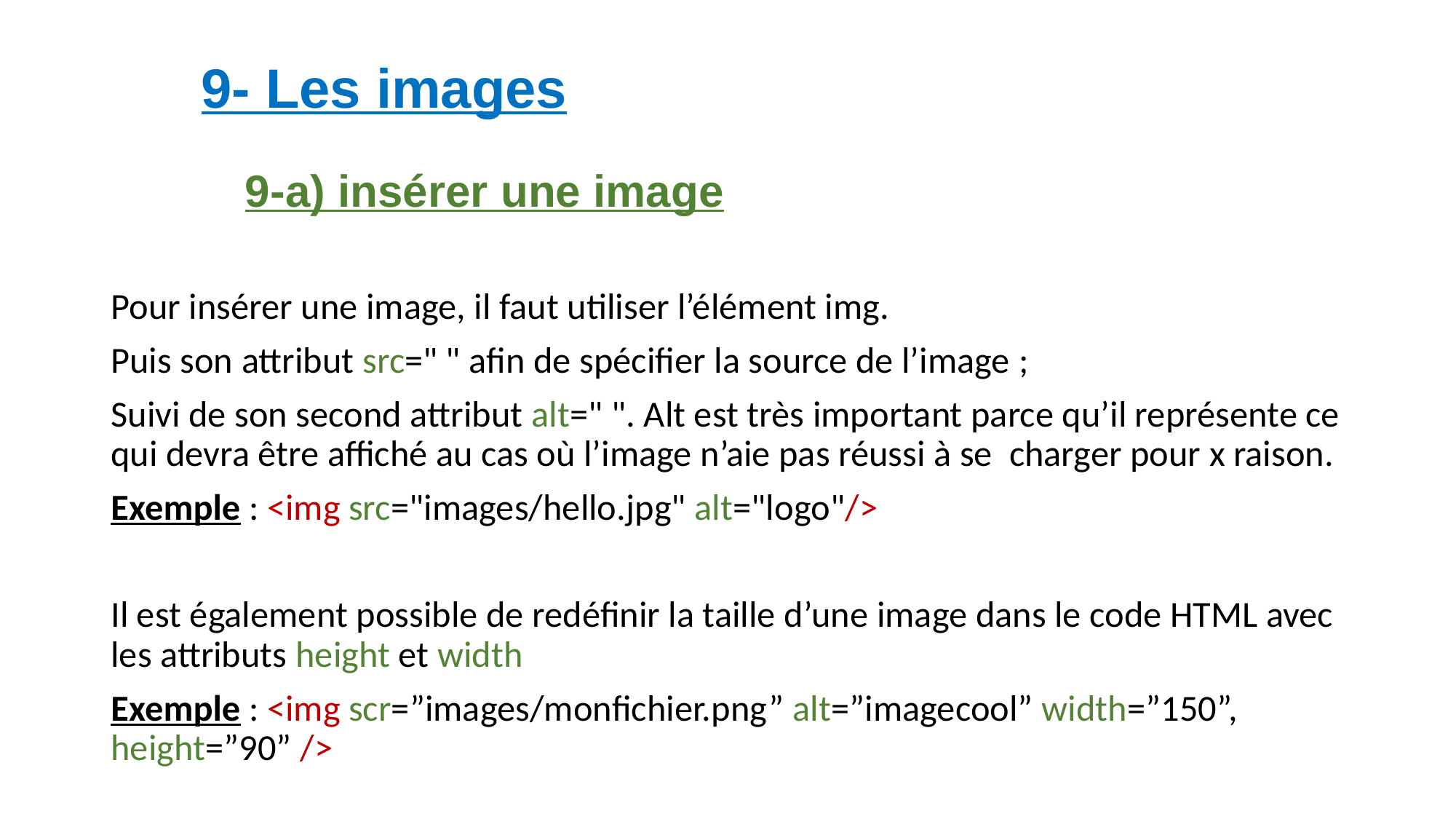

# 9- Les images

				   9-a) insérer une image

Pour insérer une image, il faut utiliser l’élément img.
Puis son attribut src=" " afin de spécifier la source de l’image ;
Suivi de son second attribut alt=" ". Alt est très important parce qu’il représente ce qui devra être affiché au cas où l’image n’aie pas réussi à se  charger pour x raison.
Exemple : <img src="images/hello.jpg" alt="logo"/>

Il est également possible de redéfinir la taille d’une image dans le code HTML avec les attributs height et width
Exemple : <img scr=”images/monfichier.png” alt=”imagecool” width=”150”, height=”90” />